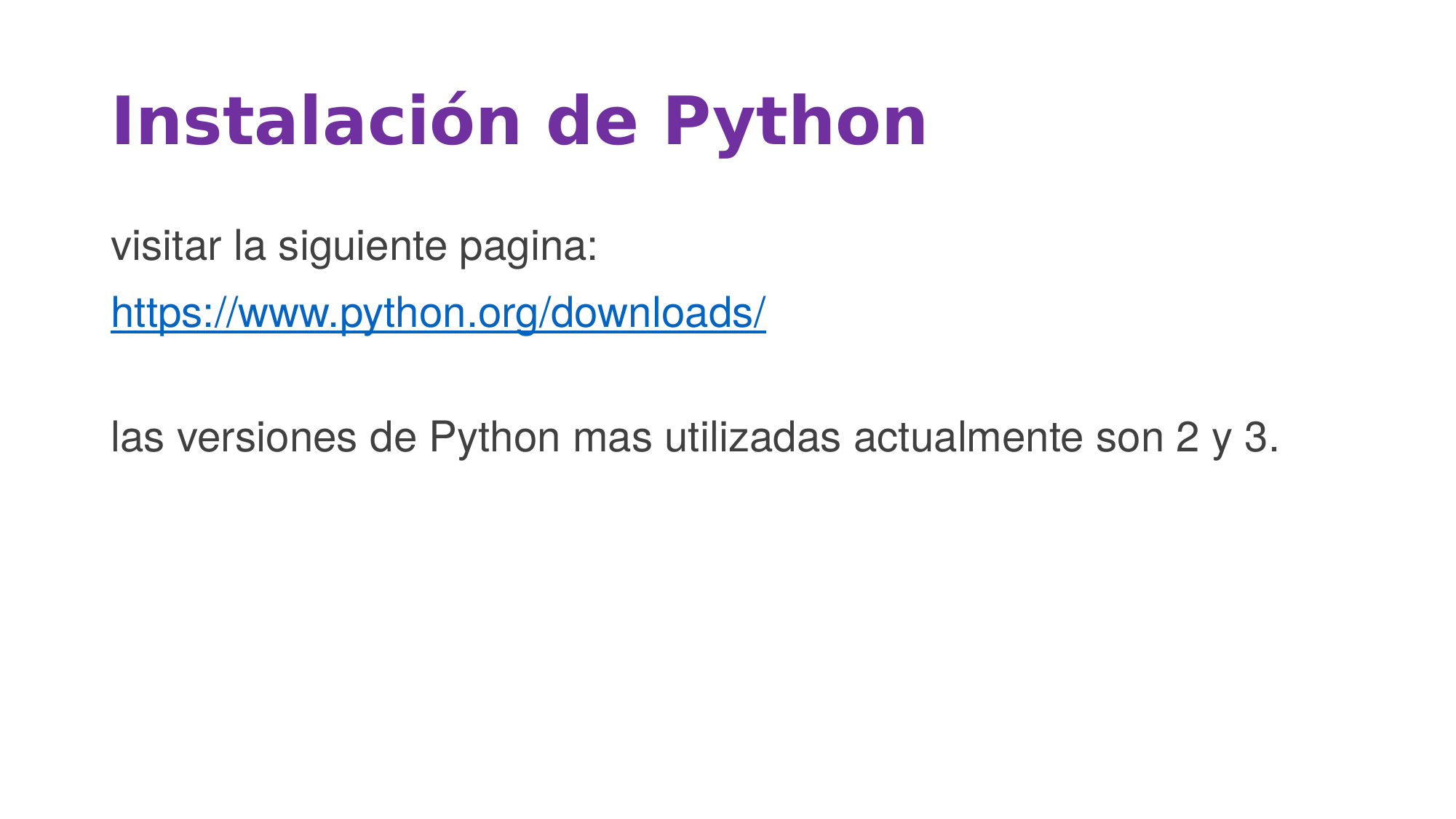

# Instalación de Python
visitar la siguiente pagina:
https://www.python.org/downloads/

las versiones de Python mas utilizadas actualmente son 2 y 3.